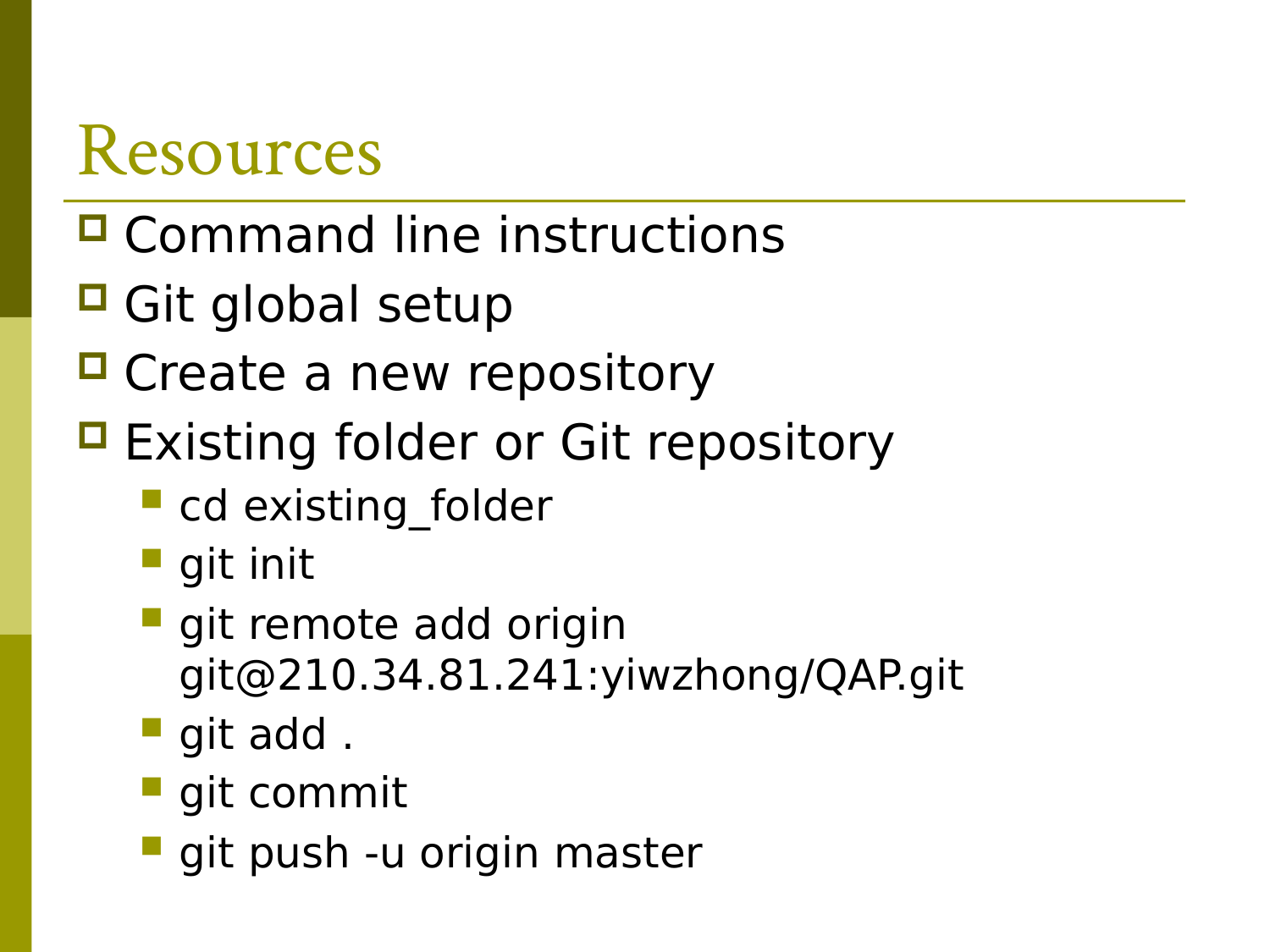

# Resources
Command line instructions
Git global setup
Create a new repository
Existing folder or Git repository
cd existing_folder
git init
git remote add origin git@210.34.81.241:yiwzhong/QAP.git
git add .
git commit
git push -u origin master